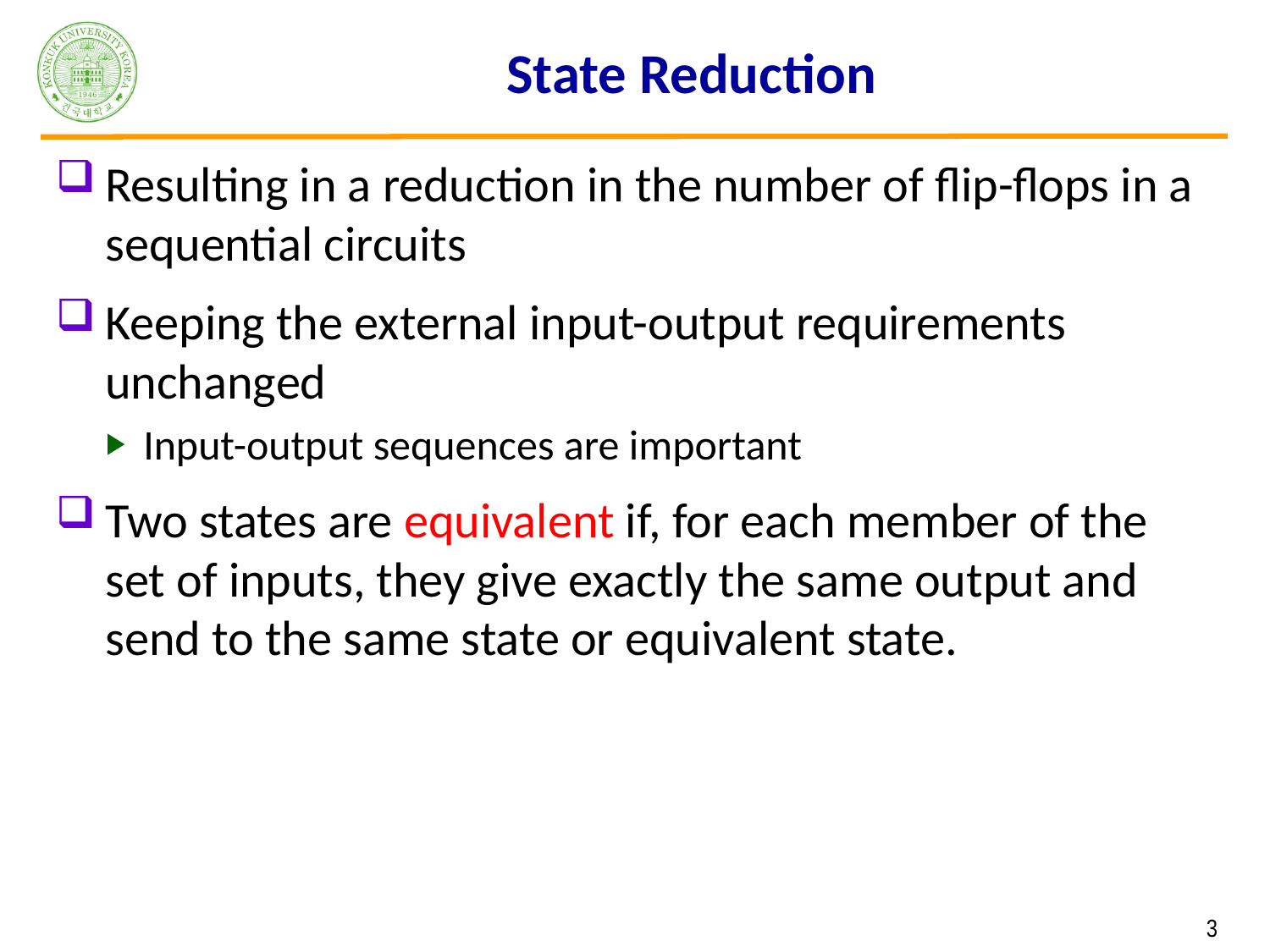

# State Reduction
Resulting in a reduction in the number of flip-flops in a sequential circuits
Keeping the external input-output requirements unchanged
Input-output sequences are important
Two states are equivalent if, for each member of the set of inputs, they give exactly the same output and send to the same state or equivalent state.

 3